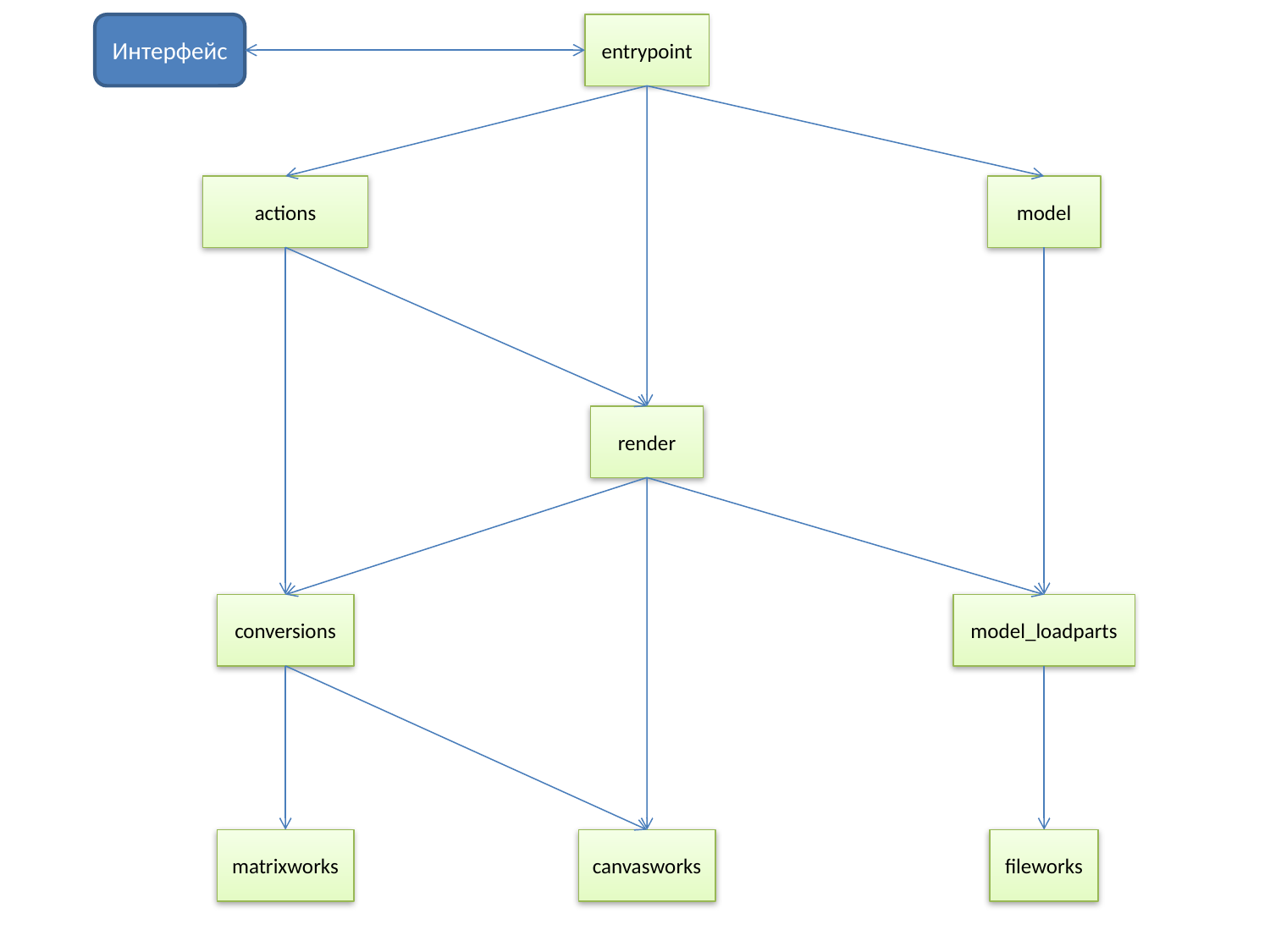

Интерфейс
entrypoint
actions
model
render
conversions
model_loadparts
matrixworks
canvasworks
fileworks